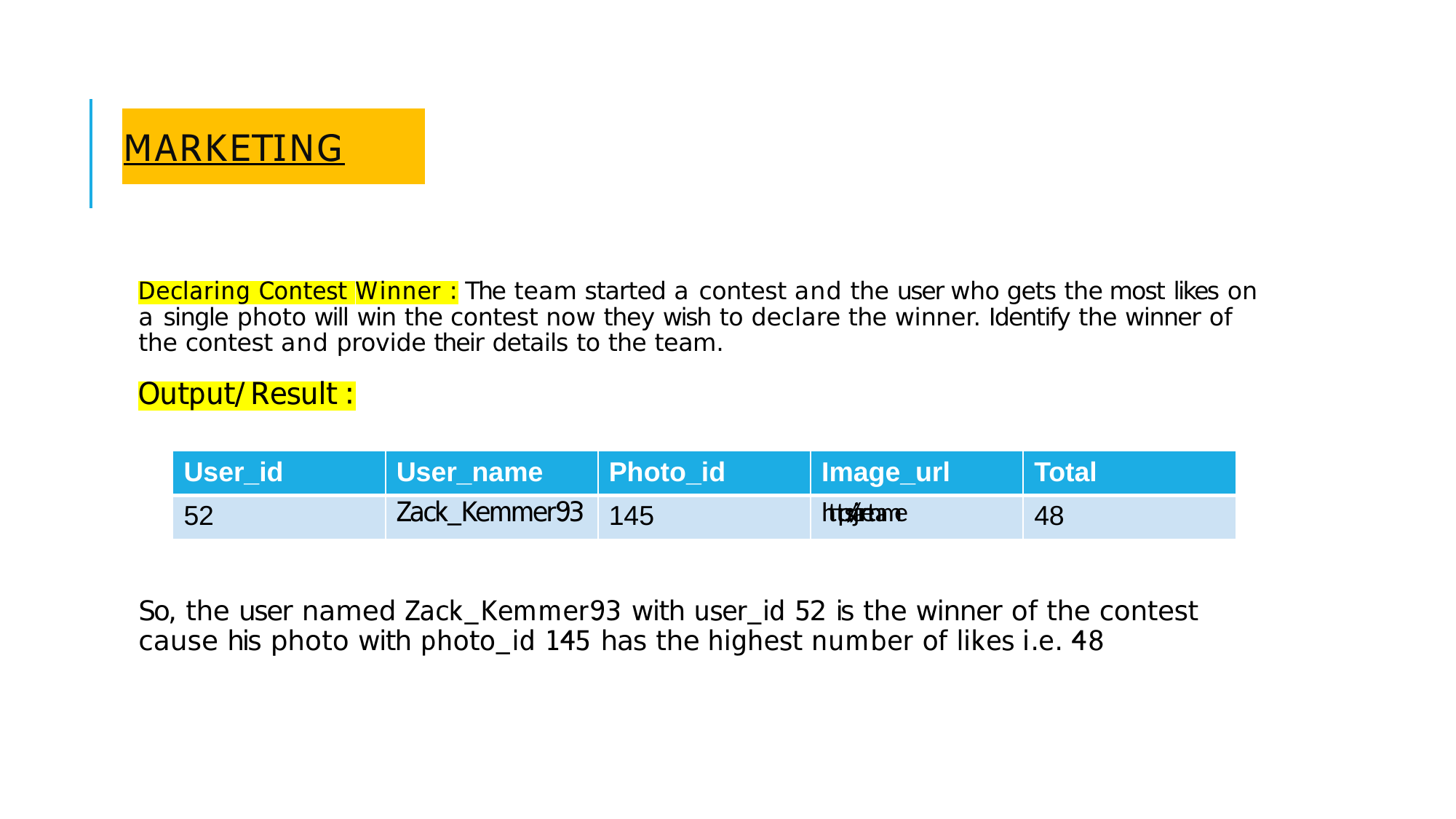

# Marketing
Declaring Contest Winner : The team started a contest and the user who gets the most likes on a single photo will win the contest now they wish to declare the winner. Identify the winner of the contest and provide their details to the team.
Output/Result :

So, the user named Zack_Kemmer93 with user_id 52 is the winner of the contest cause his photo with photo_id 145 has the highest number of likes i.e. 48

| User\_id | User\_name | Photo\_id | Image\_url | Total |
| --- | --- | --- | --- | --- |
| 52 | Zack\_Kemmer93 | 145 | https://jarret.name | 48 |